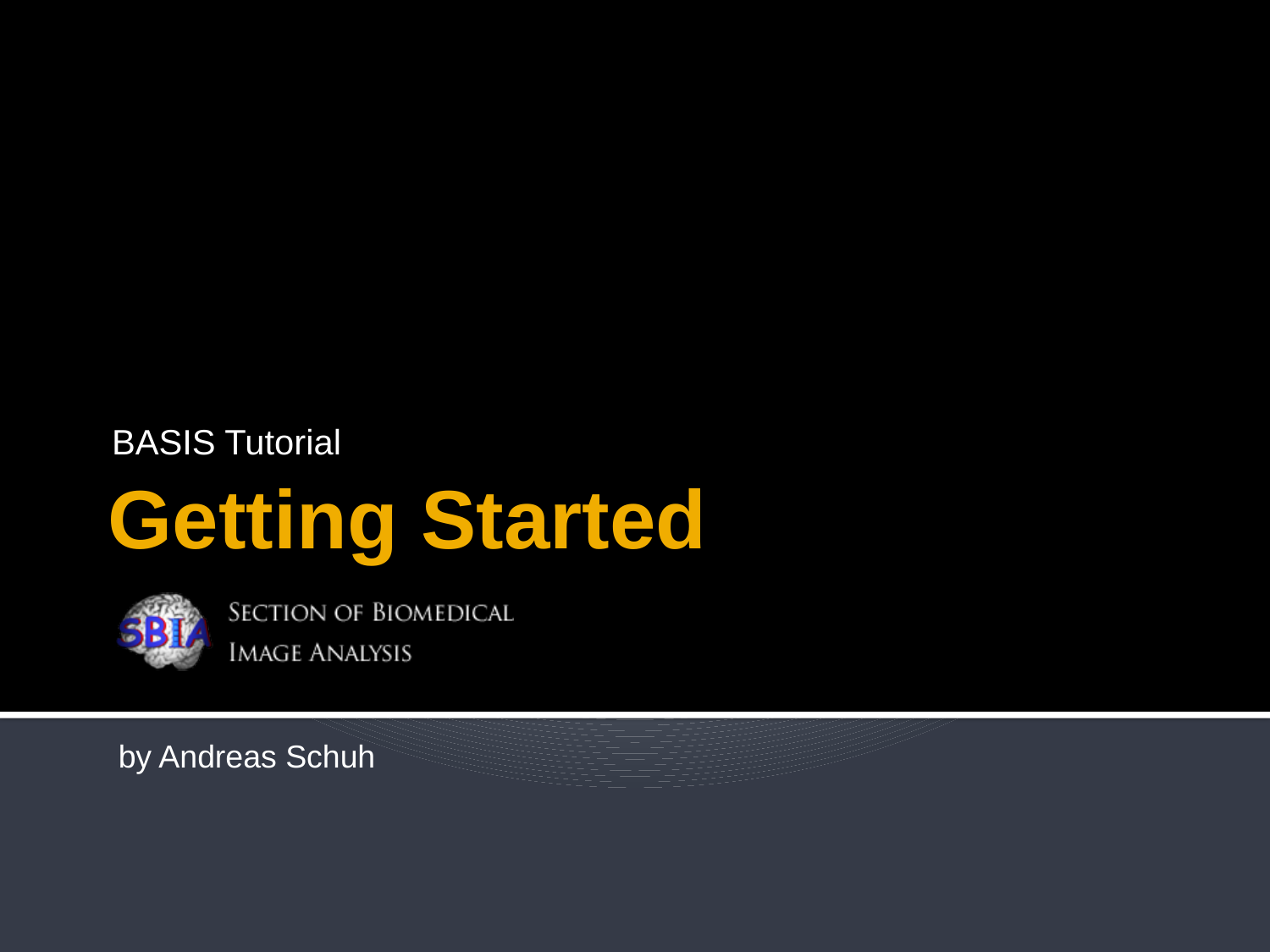

BASIS Tutorial
# Getting Started
by Andreas Schuh